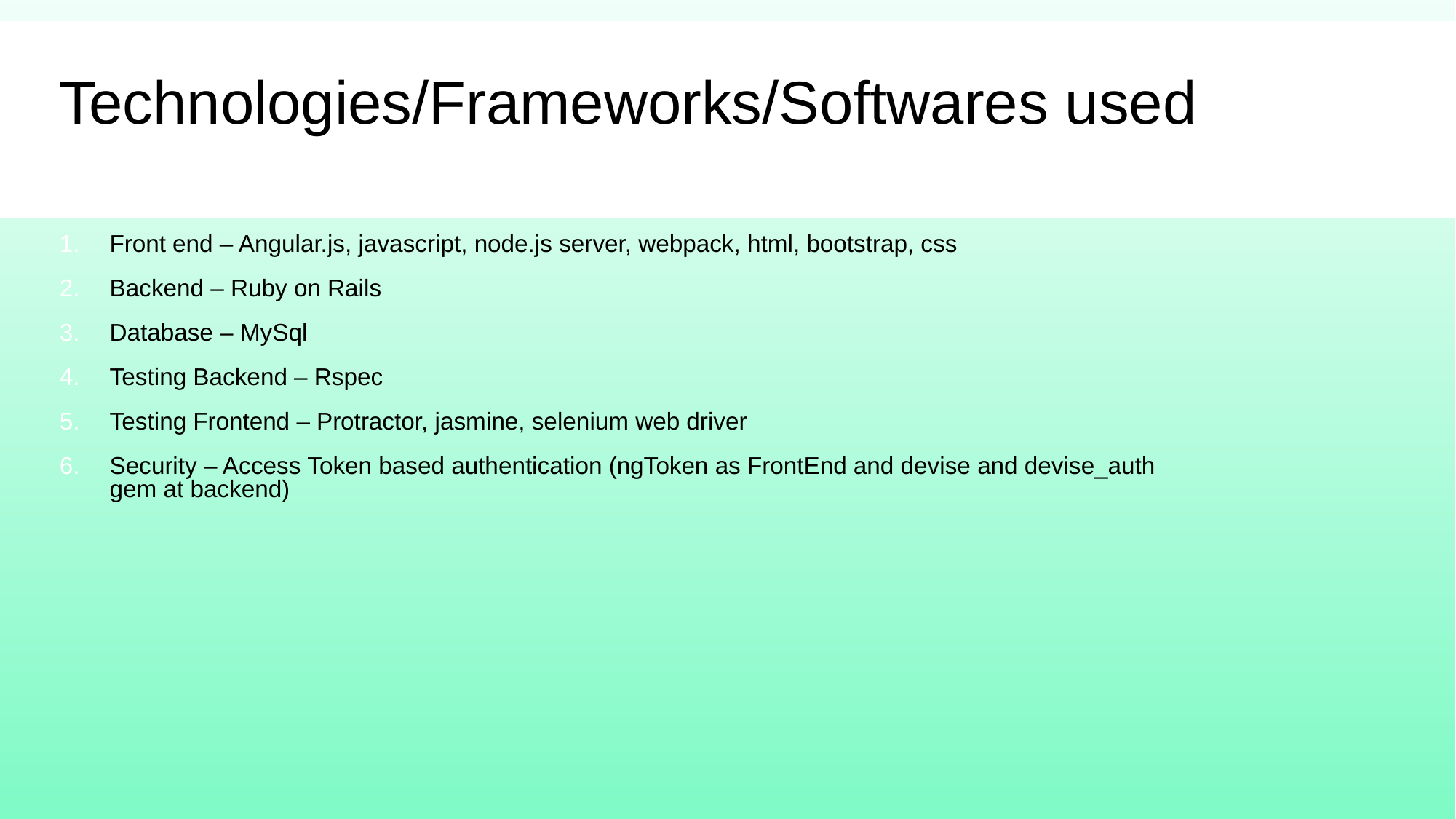

Technologies/Frameworks/Softwares used
Front end – Angular.js, javascript, node.js server, webpack, html, bootstrap, css
Backend – Ruby on Rails
Database – MySql
Testing Backend – Rspec
Testing Frontend – Protractor, jasmine, selenium web driver
Security – Access Token based authentication (ngToken as FrontEnd and devise and devise_auth gem at backend)